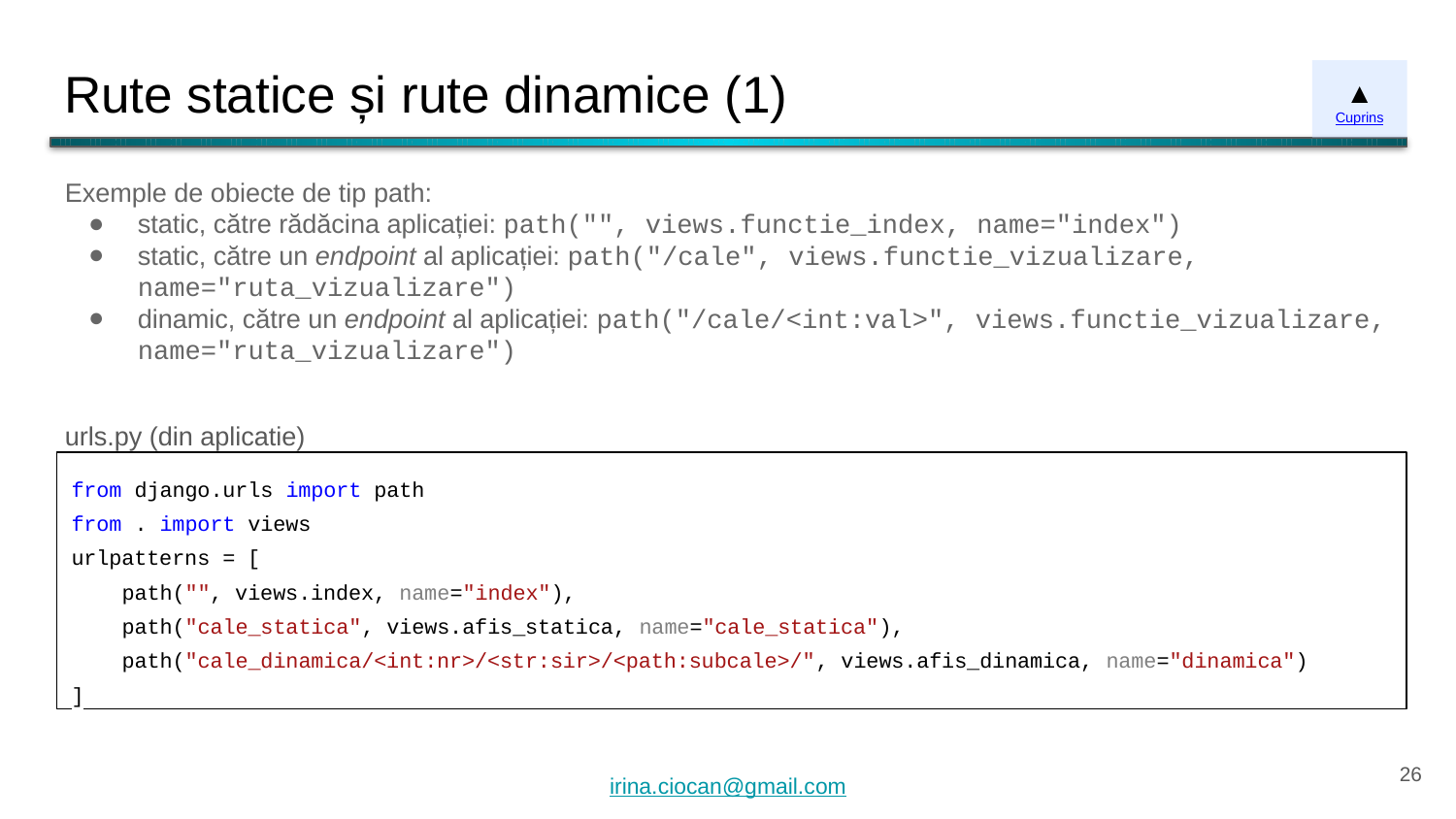

# Rute statice și rute dinamice (1)
▲
Cuprins

Exemple de obiecte de tip path:
static, către rădăcina aplicației: path("", views.functie_index, name="index")
static, către un endpoint al aplicației: path("/cale", views.functie_vizualizare, name="ruta_vizualizare")
dinamic, către un endpoint al aplicației: path("/cale/<int:val>", views.functie_vizualizare, name="ruta_vizualizare")

urls.py (din aplicatie)
from django.urls import path
from . import views
urlpatterns = [
    path("", views.index, name="index"),
    path("cale_statica", views.afis_statica, name="cale_statica"),
    path("cale_dinamica/<int:nr>/<str:sir>/<path:subcale>/", views.afis_dinamica, name="dinamica")
]

26
irina.ciocan@gmail.com